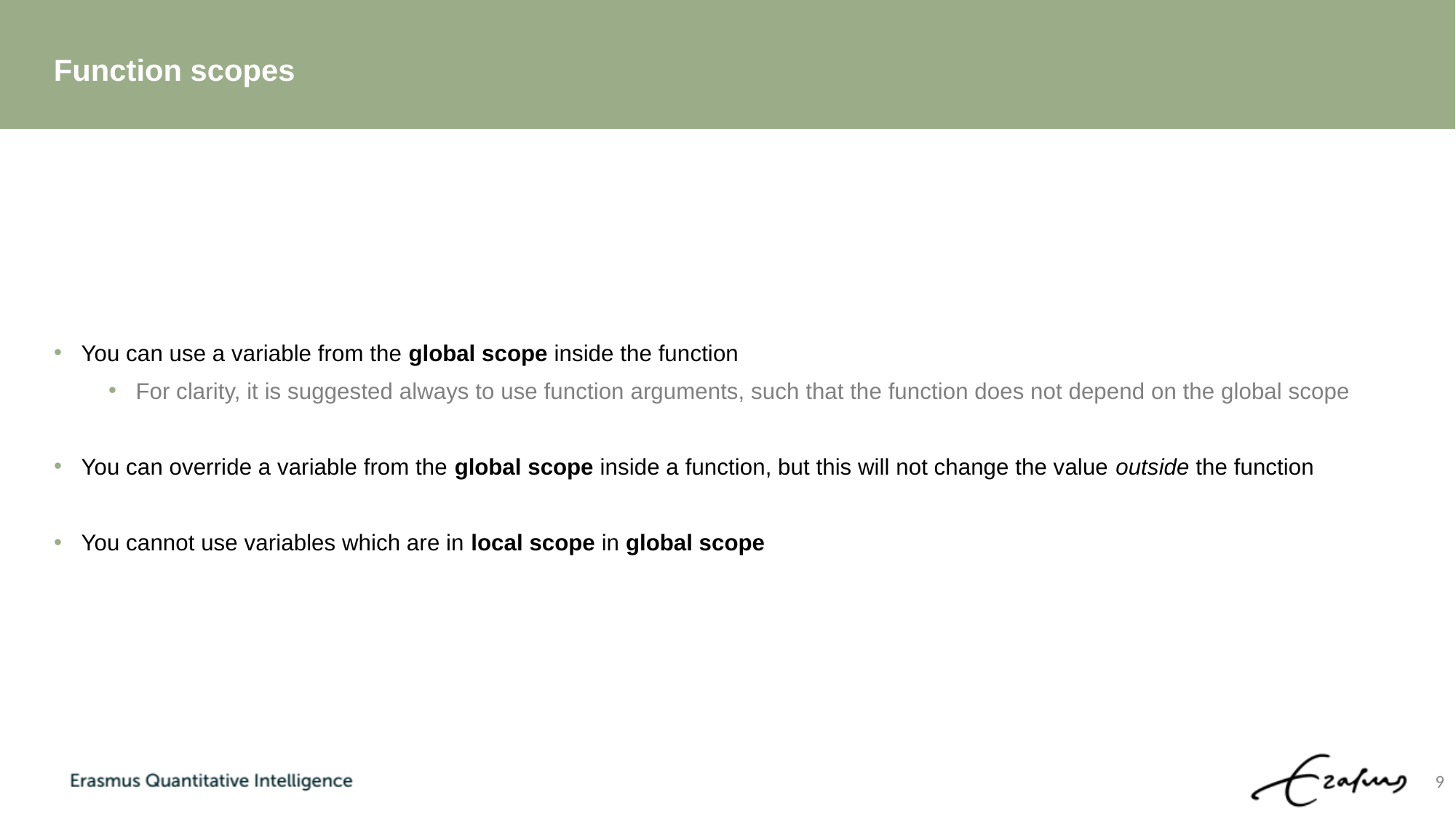

# Function scopes
You can use a variable from the global scope inside the function
For clarity, it is suggested always to use function arguments, such that the function does not depend on the global scope

You can override a variable from the global scope inside a function, but this will not change the value outside the function

You cannot use variables which are in local scope in global scope
9